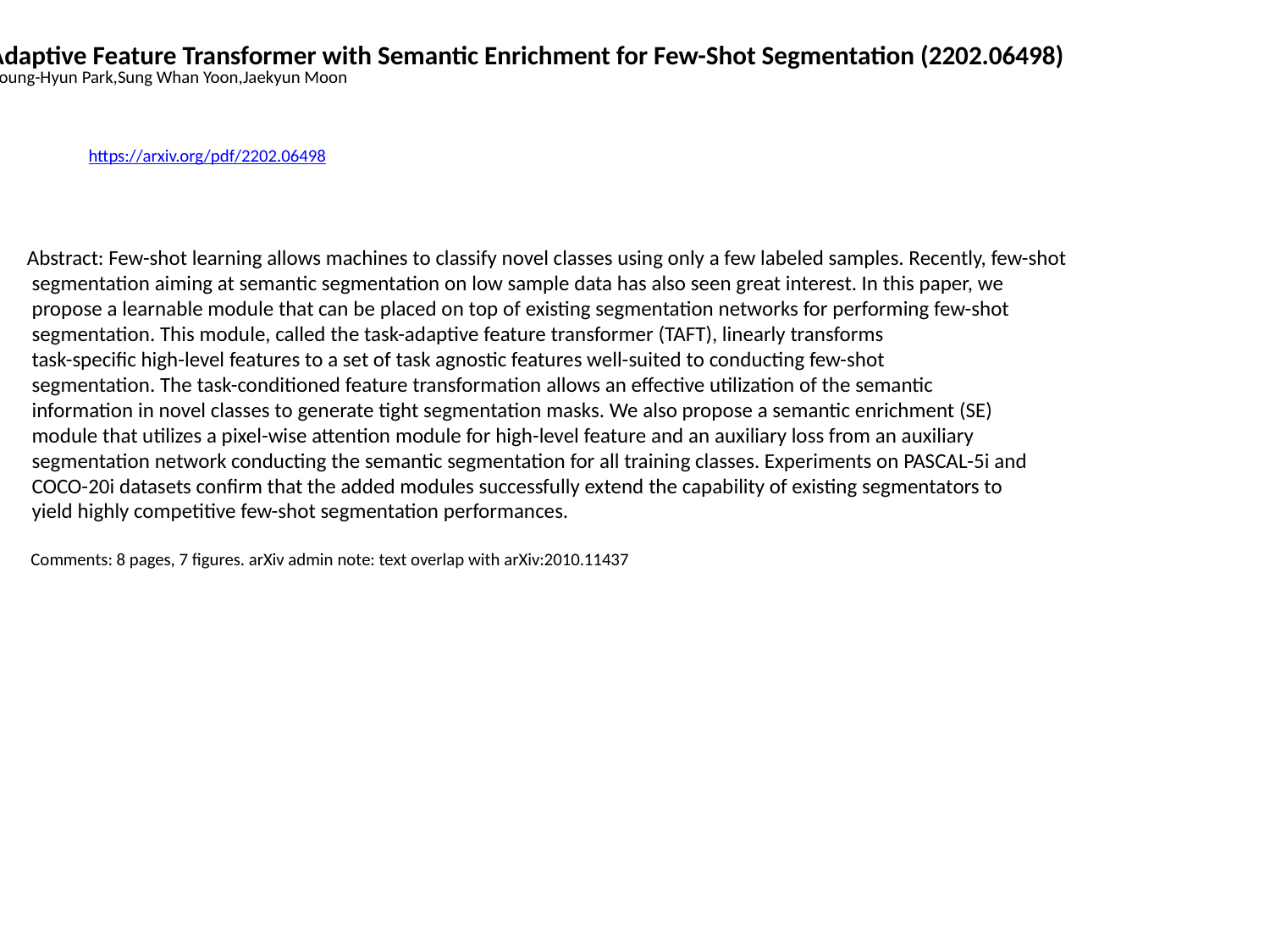

Task-Adaptive Feature Transformer with Semantic Enrichment for Few-Shot Segmentation (2202.06498)
Jun Seo,Young-Hyun Park,Sung Whan Yoon,Jaekyun Moon

https://arxiv.org/pdf/2202.06498

Abstract: Few-shot learning allows machines to classify novel classes using only a few labeled samples. Recently, few-shot
 segmentation aiming at semantic segmentation on low sample data has also seen great interest. In this paper, we
 propose a learnable module that can be placed on top of existing segmentation networks for performing few-shot
 segmentation. This module, called the task-adaptive feature transformer (TAFT), linearly transforms
 task-specific high-level features to a set of task agnostic features well-suited to conducting few-shot
 segmentation. The task-conditioned feature transformation allows an effective utilization of the semantic
 information in novel classes to generate tight segmentation masks. We also propose a semantic enrichment (SE)
 module that utilizes a pixel-wise attention module for high-level feature and an auxiliary loss from an auxiliary
 segmentation network conducting the semantic segmentation for all training classes. Experiments on PASCAL-5i and
 COCO-20i datasets confirm that the added modules successfully extend the capability of existing segmentators to
 yield highly competitive few-shot segmentation performances.
 Comments: 8 pages, 7 figures. arXiv admin note: text overlap with arXiv:2010.11437